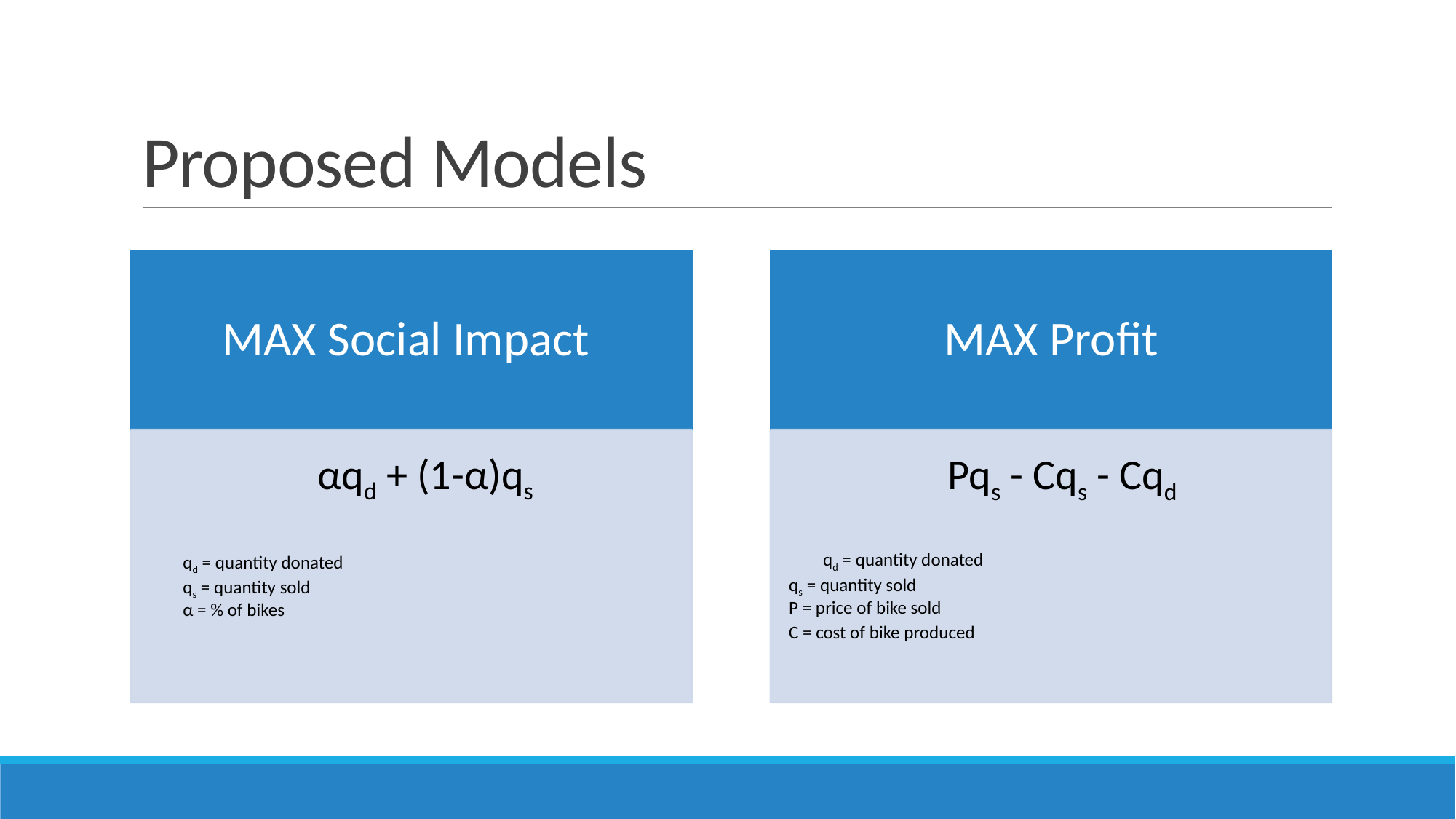

# Proposed Models
MAX Social Impact
αqd + (1-α)qs

qd = quantity donated
qs = quantity sold
α = % of bikes
MAX Profit
   Pqs - Cqs - Cqd

	qd = quantity donated
qs = quantity sold
P = price of bike sold
C = cost of bike produced